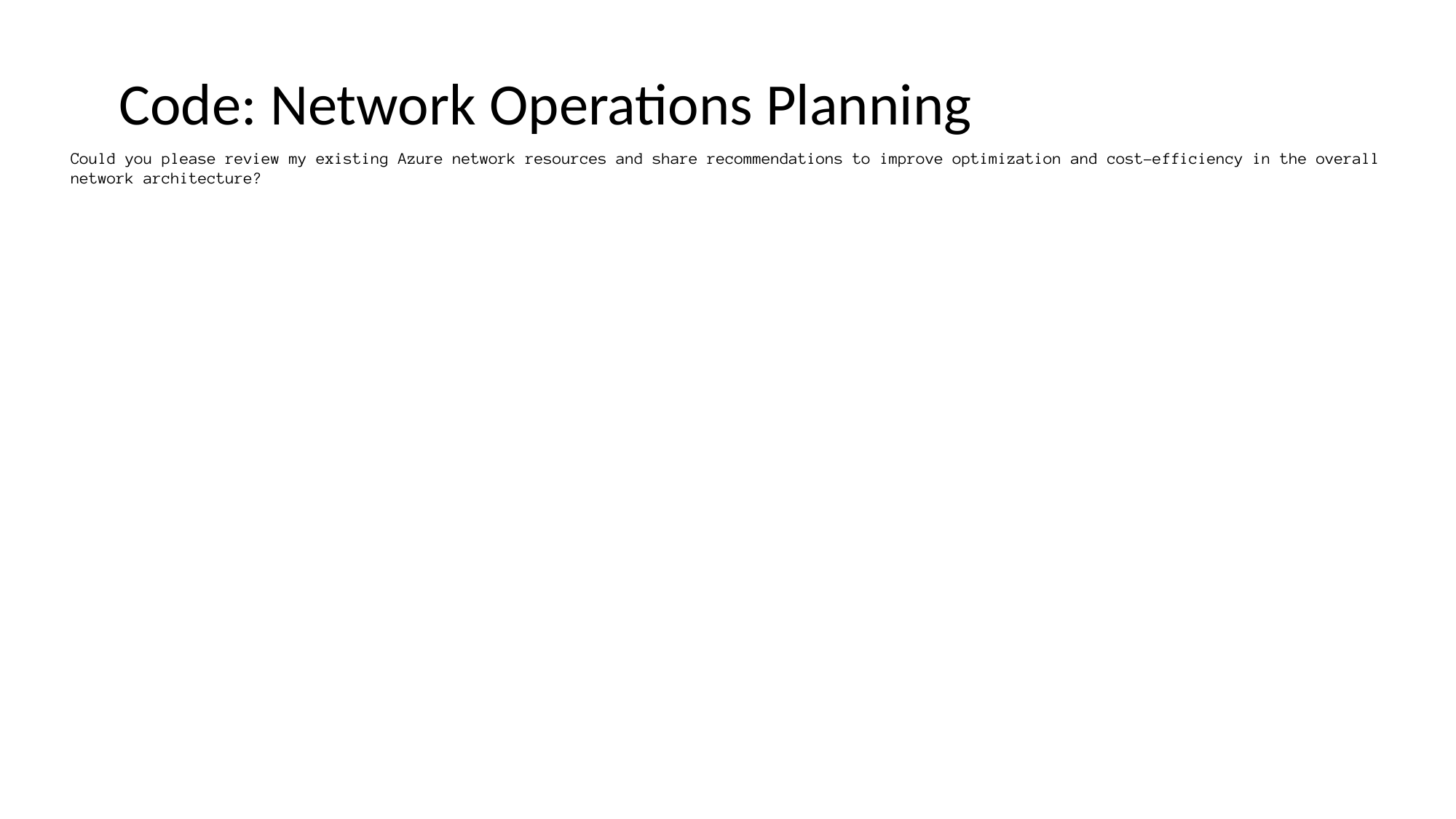

# Code: Network Operations Planning
Could you please review my existing Azure network resources and share recommendations to improve optimization and cost-efficiency in the overall network architecture?